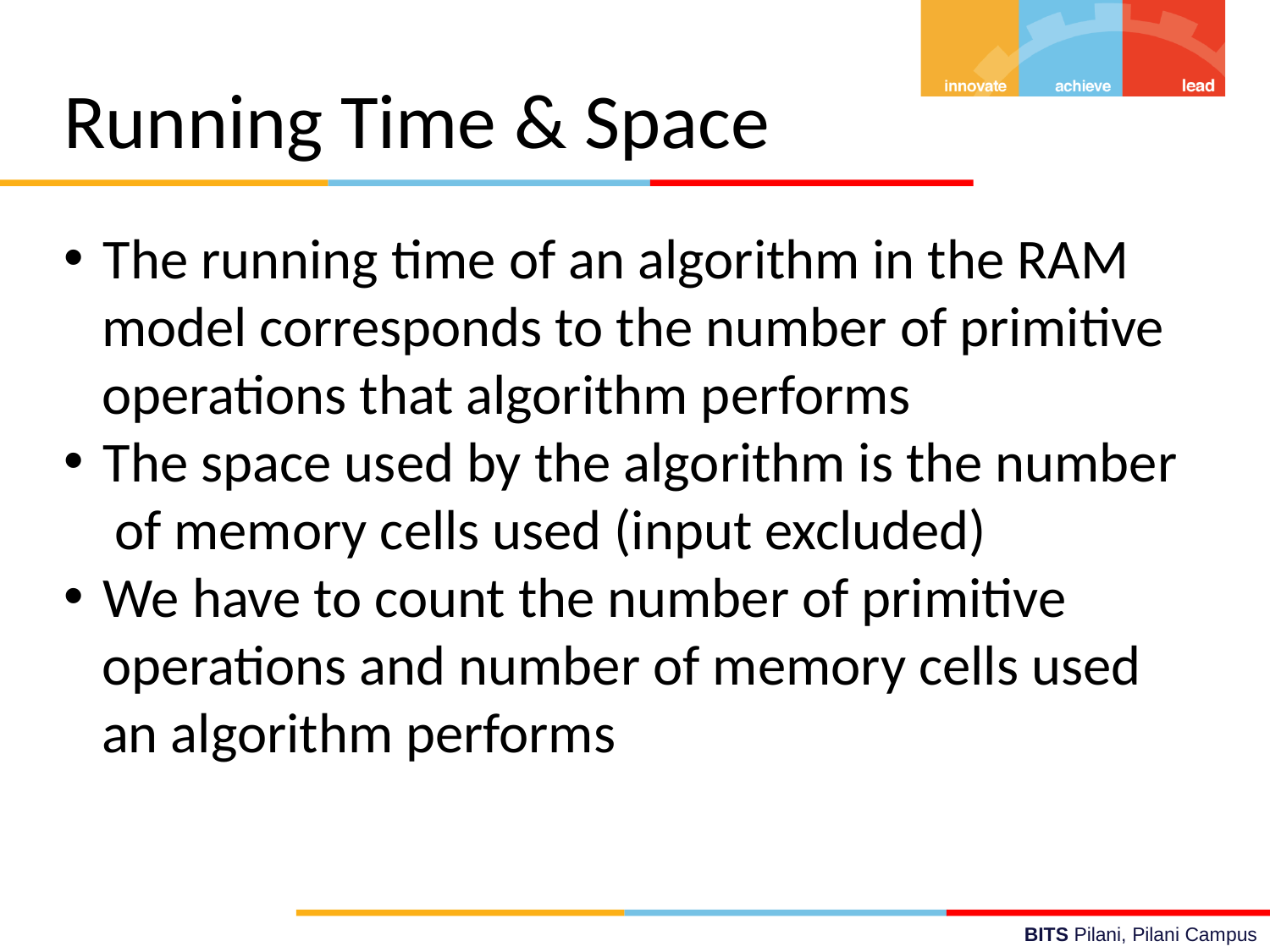

Running Time & Space
The running time of an algorithm in the RAM
   model corresponds to the number of primitive
   operations that algorithm performs
The space used by the algorithm is the number
    of memory cells used (input excluded)
We have to count the number of primitive
   operations and number of memory cells used
   an algorithm performs